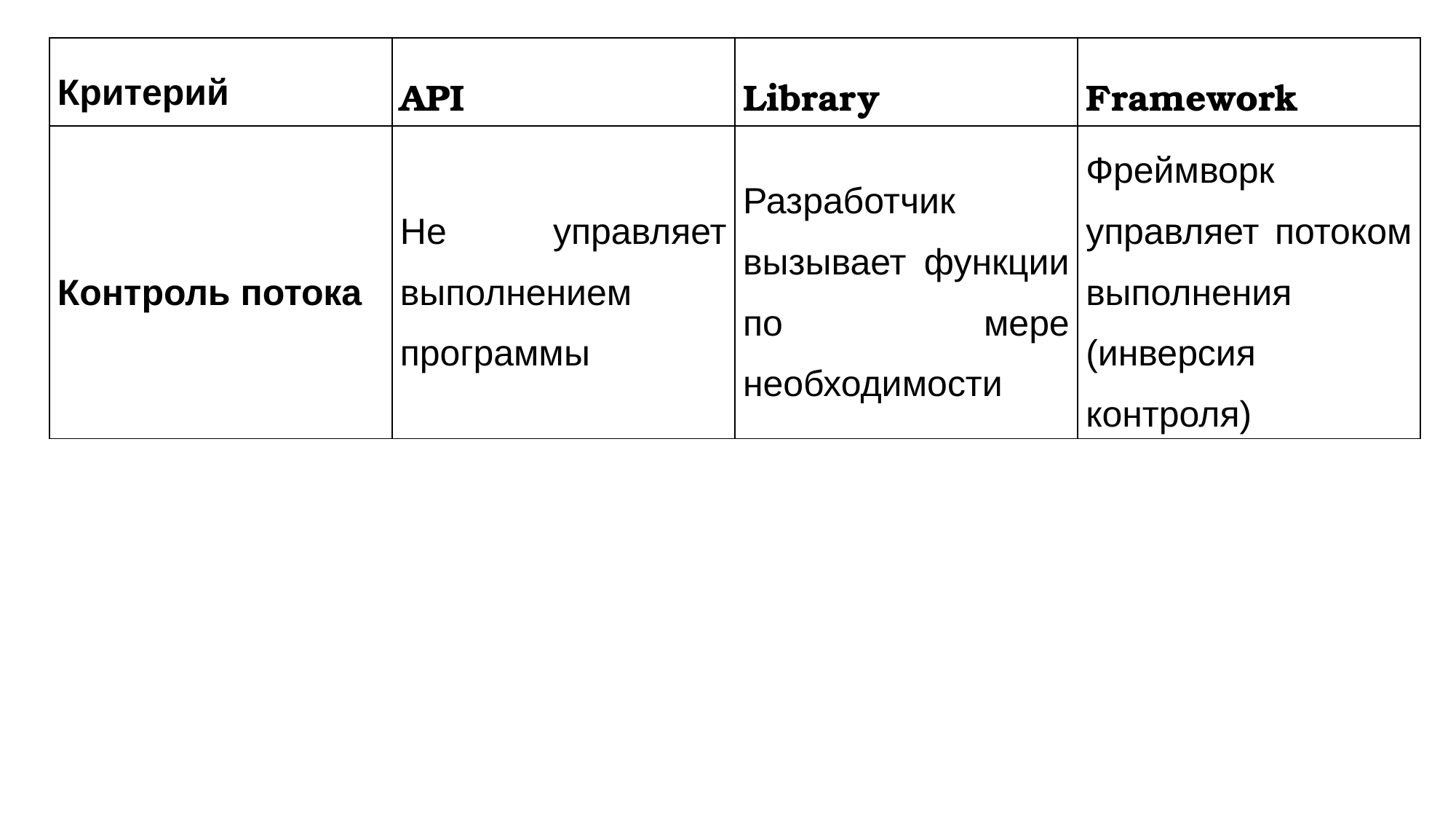

| Критерий | API | Library | Framework |
| --- | --- | --- | --- |
| Контроль потока | Не управляет выполнением программы | Разработчик вызывает функции по мере необходимости | Фреймворк управляет потоком выполнения (инверсия контроля) |